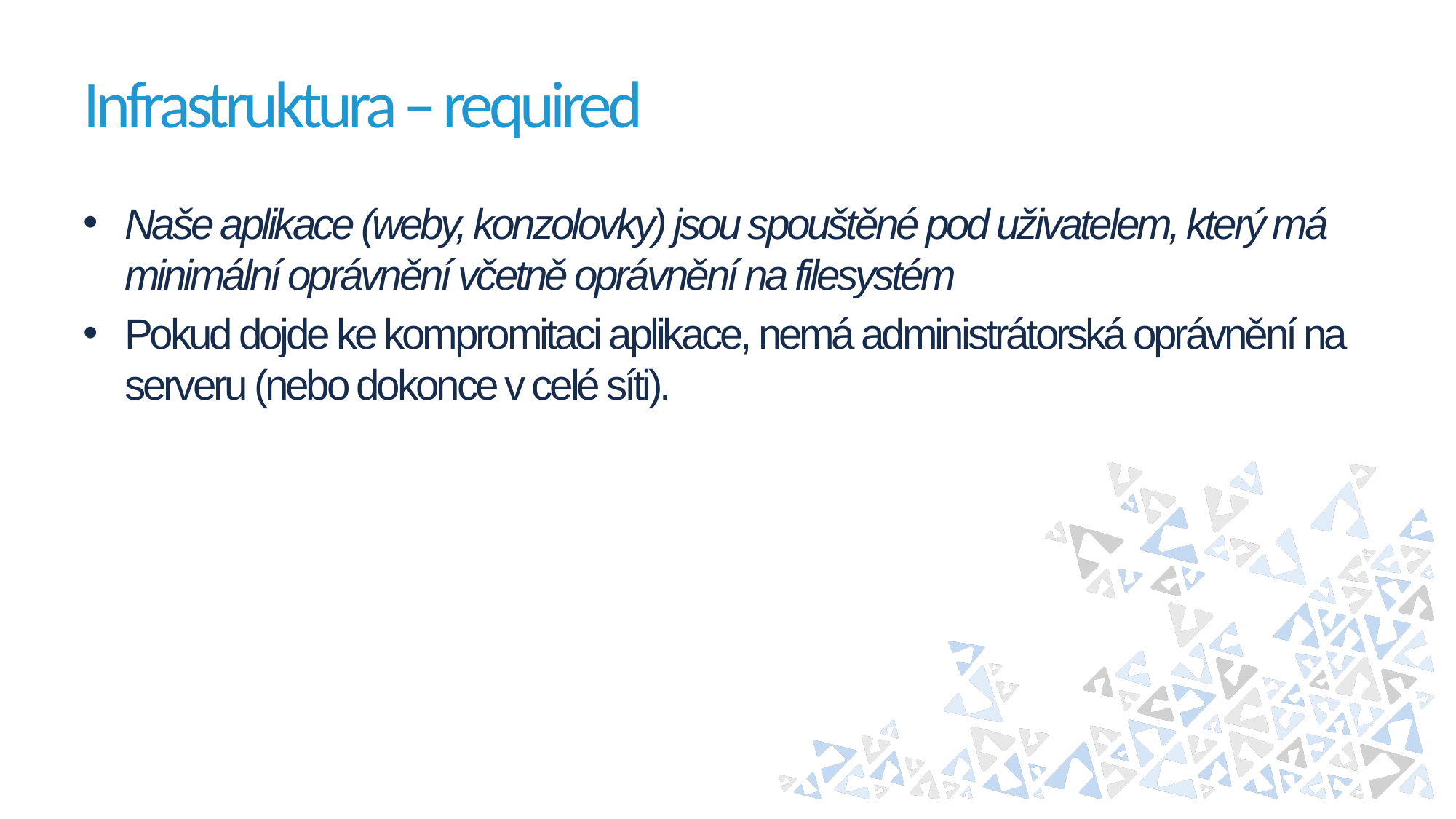

# Infrastruktura – required
Naše aplikace (weby, konzolovky) jsou spouštěné pod uživatelem, který má minimální oprávnění včetně oprávnění na filesystém
Pokud dojde ke kompromitaci aplikace, nemá administrátorská oprávnění na serveru (nebo dokonce v celé síti).